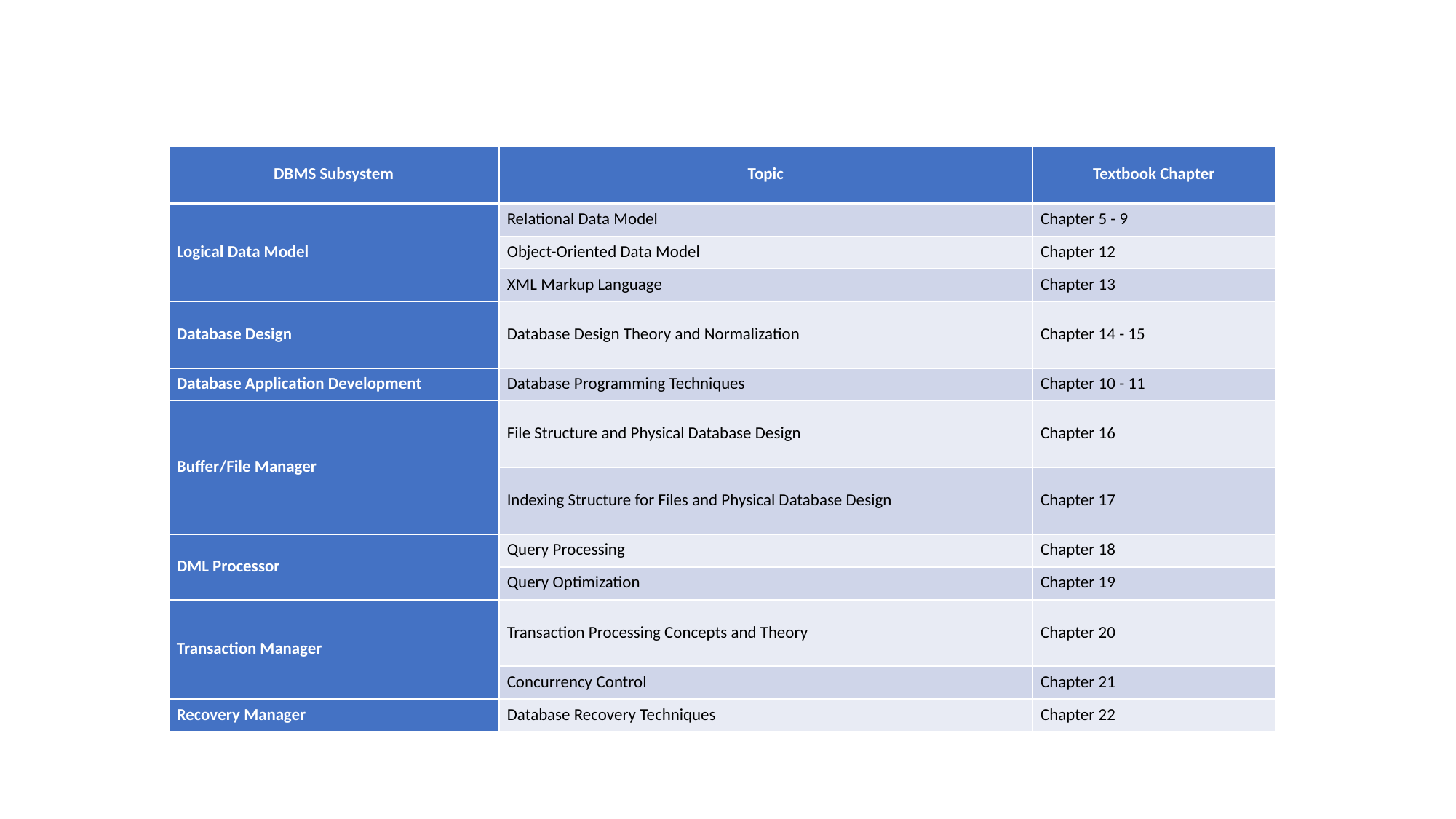

| DBMS Subsystem | Topic | Textbook Chapter |
| --- | --- | --- |
| Logical Data Model | Relational Data Model | Chapter 5 - 9 |
|  | Object-Oriented Data Model | Chapter 12 |
|  | XML Markup Language | Chapter 13 |
| Database Design | Database Design Theory and Normalization | Chapter 14 - 15 |
| Database Application Development | Database Programming Techniques | Chapter 10 - 11 |
| Buffer/File Manager | File Structure and Physical Database Design | Chapter 16 |
|  | Indexing Structure for Files and Physical Database Design | Chapter 17 |
| DML Processor | Query Processing | Chapter 18 |
|  | Query Optimization | Chapter 19 |
| Transaction Manager | Transaction Processing Concepts and Theory | Chapter 20 |
|  | Concurrency Control | Chapter 21 |
| Recovery Manager | Database Recovery Techniques | Chapter 22 |